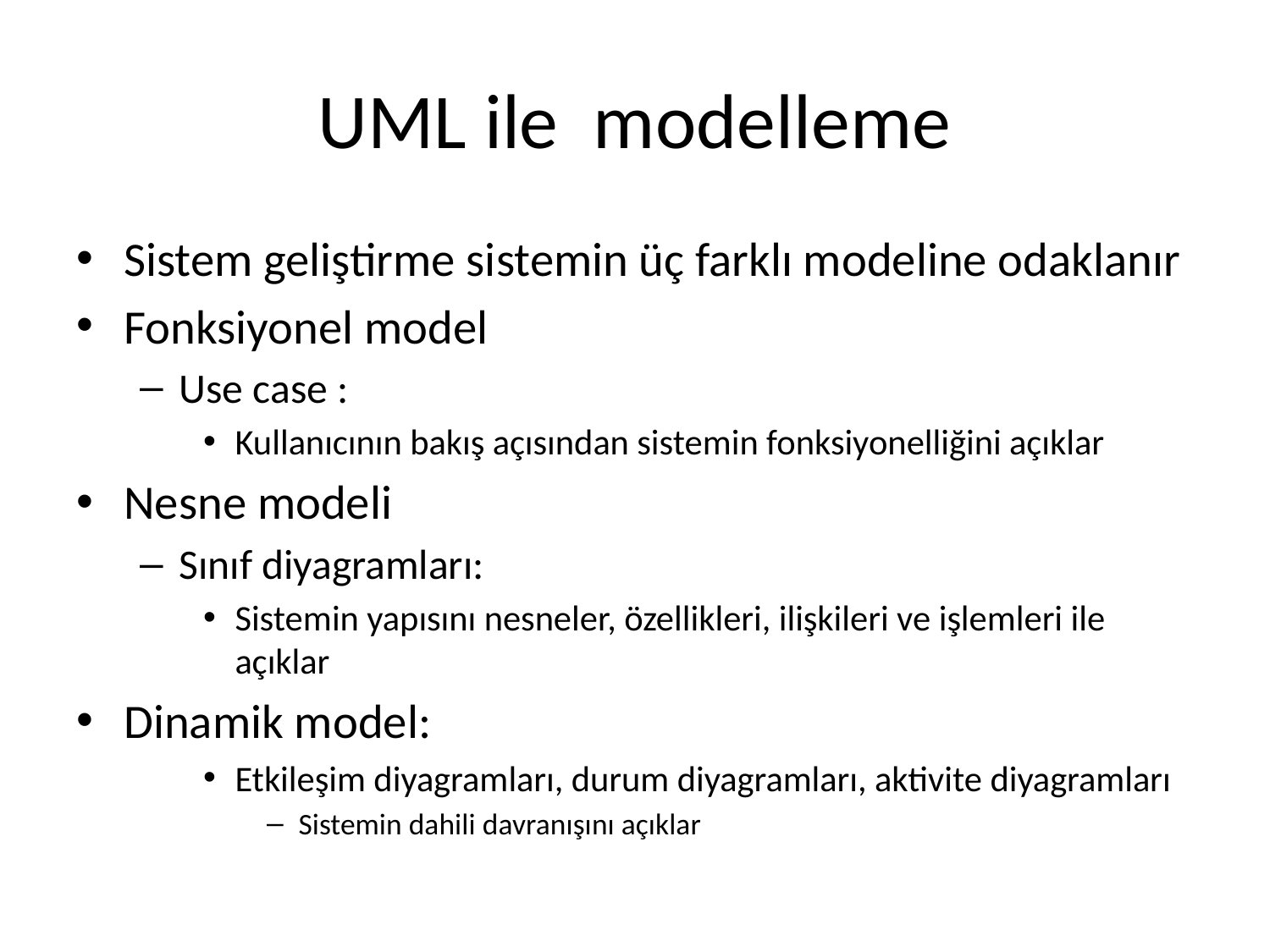

# UML ile  modelleme
Sistem geliştirme sistemin üç farklı modeline odaklanır
Fonksiyonel model
Use case :
Kullanıcının bakış açısından sistemin fonksiyonelliğini açıklar
Nesne modeli
Sınıf diyagramları:
Sistemin yapısını nesneler, özellikleri, ilişkileri ve işlemleri ile açıklar
Dinamik model:
Etkileşim diyagramları, durum diyagramları, aktivite diyagramları
Sistemin dahili davranışını açıklar